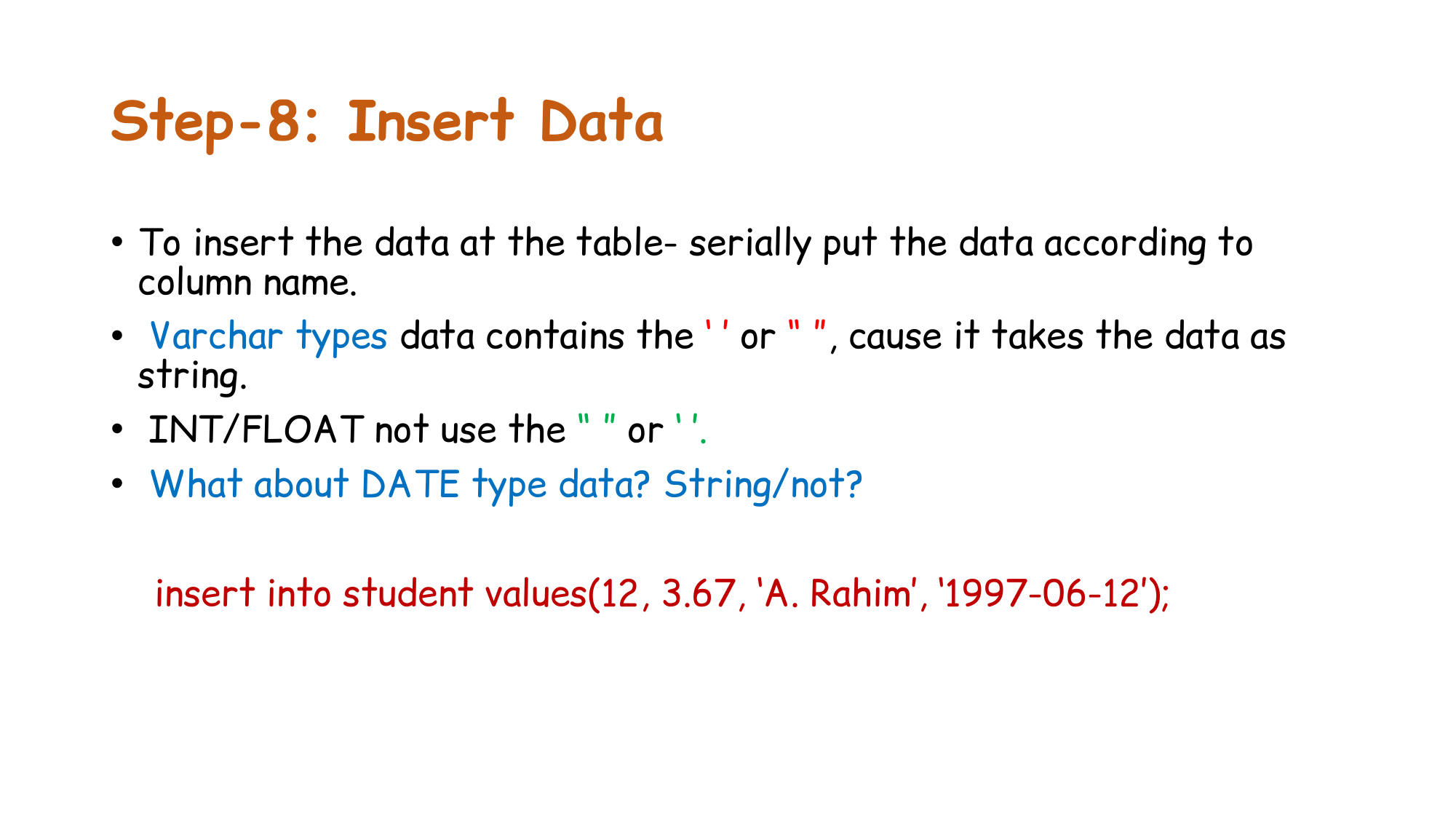

# Step-8: Insert Data
To insert the data at the table- serially put the data according to column name.
 Varchar types data contains the ‘ ’ or “ ”, cause it takes the data as string.
 INT/FLOAT not use the “ ” or ‘ ’.
 What about DATE type data? String/not?

    insert into student values(12, 3.67, ‘A. Rahim’, ‘1997-06-12’);